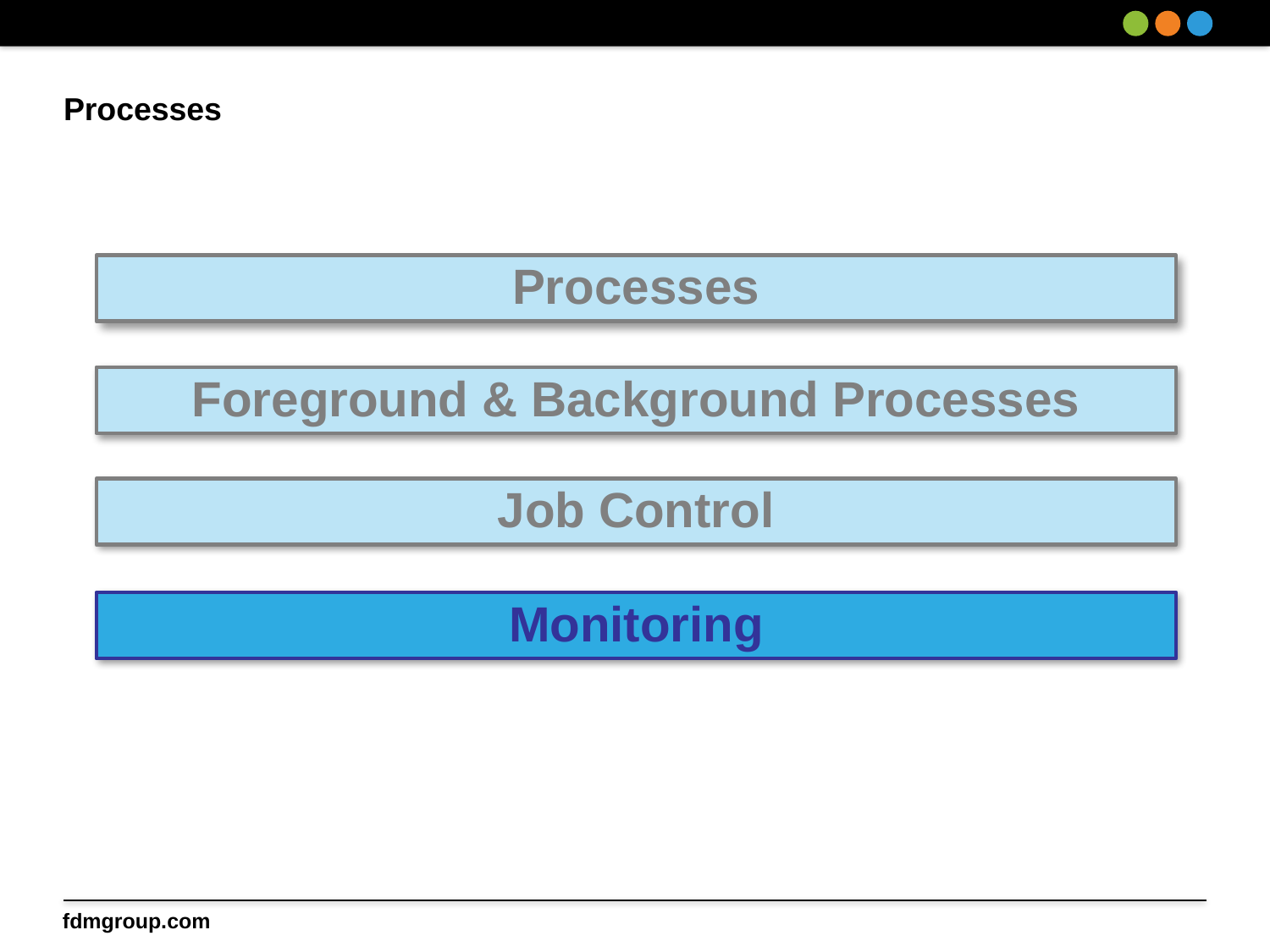

# Processes
Processes
Foreground & Background Processes
Job Control
Monitoring